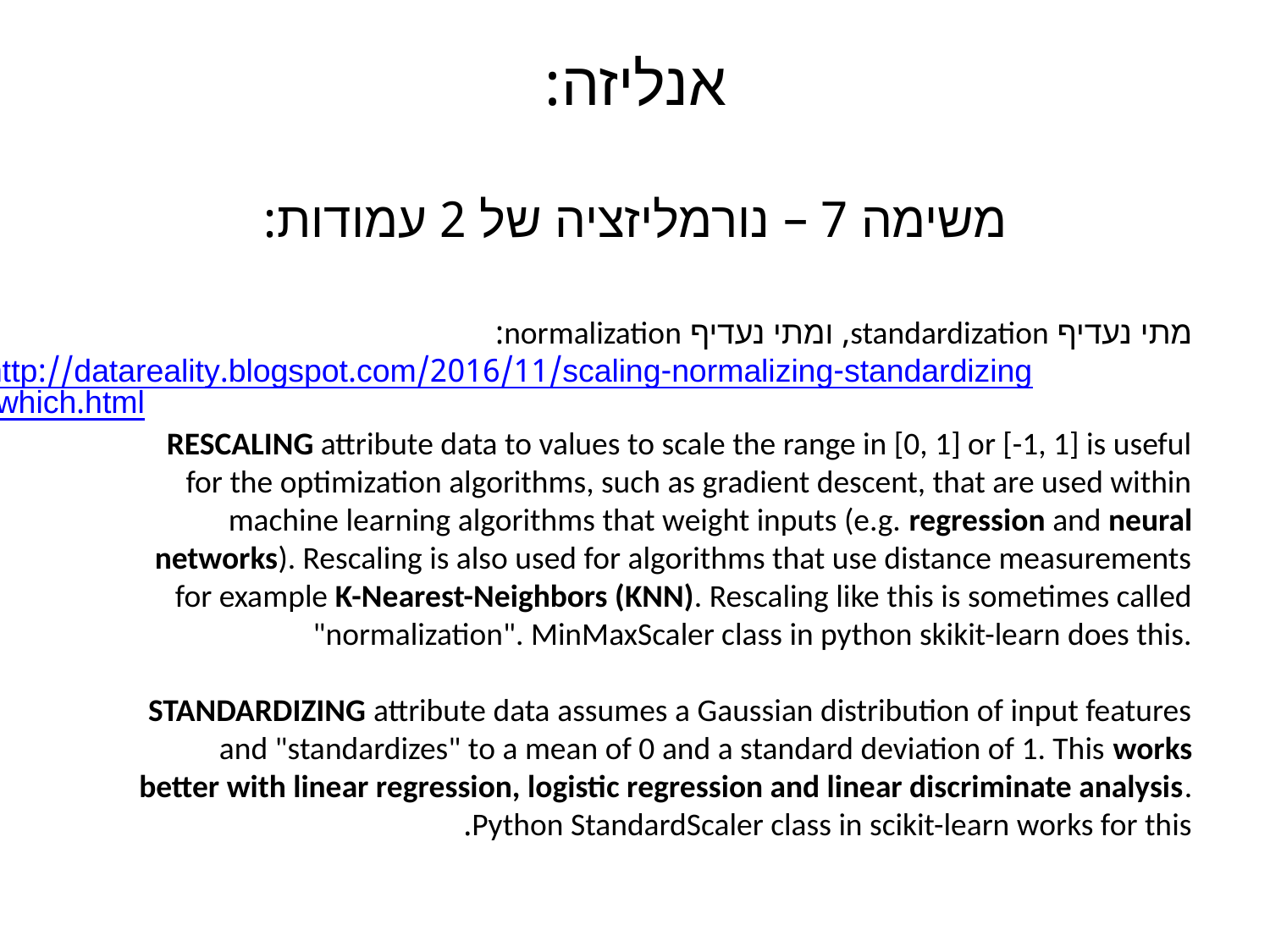

# אנליזה:
משימה 7 – נורמליזציה של 2 עמודות:
מתי נעדיף standardization, ומתי נעדיף normalization:
http://datareality.blogspot.com/2016/11/scaling-normalizing-standardizing-which.html
RESCALING attribute data to values to scale the range in [0, 1] or [-1, 1] is useful for the optimization algorithms, such as gradient descent, that are used within machine learning algorithms that weight inputs (e.g. regression and neural networks). Rescaling is also used for algorithms that use distance measurements for example K-Nearest-Neighbors (KNN). Rescaling like this is sometimes called "normalization". MinMaxScaler class in python skikit-learn does this.
STANDARDIZING attribute data assumes a Gaussian distribution of input features and "standardizes" to a mean of 0 and a standard deviation of 1. This works better with linear regression, logistic regression and linear discriminate analysis. Python StandardScaler class in scikit-learn works for this.